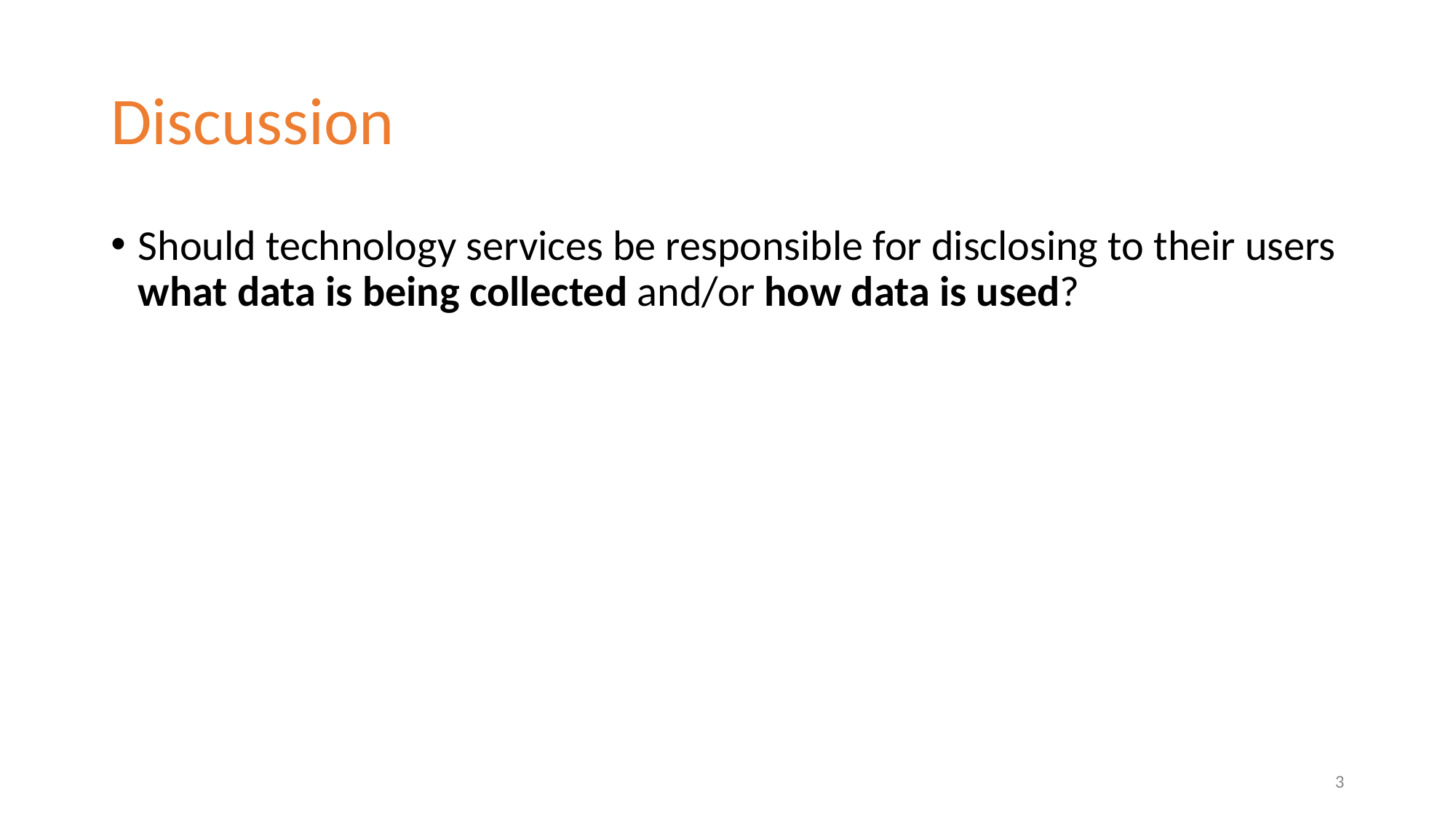

# Discussion
Should technology services be responsible for disclosing to their users what data is being collected and/or how data is used?
3